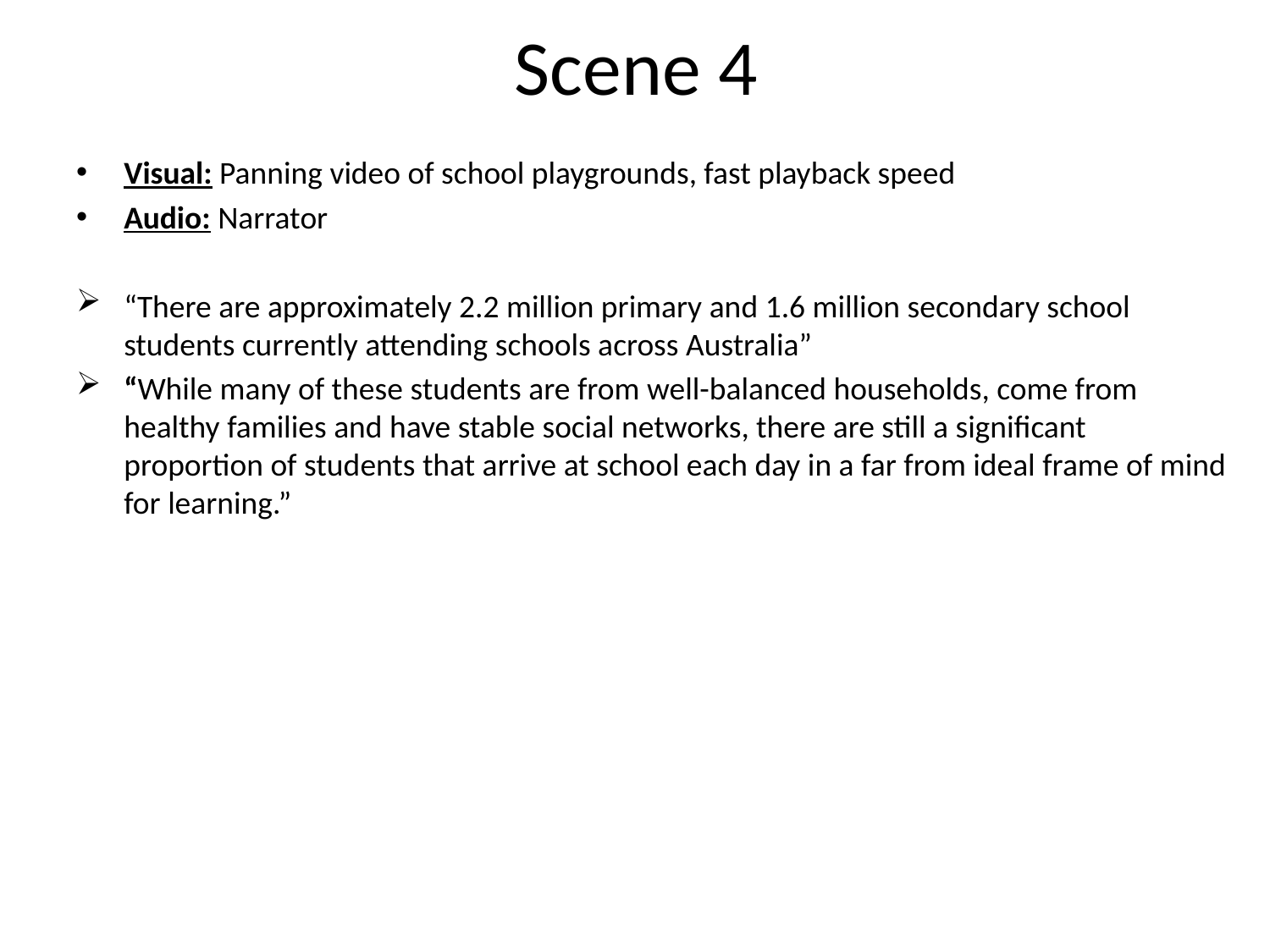

# Scene 4
Visual: Panning video of school playgrounds, fast playback speed
Audio: Narrator

“There are approximately 2.2 million primary and 1.6 million secondary school students currently attending schools across Australia”
“While many of these students are from well-balanced households, come from healthy families and have stable social networks, there are still a significant proportion of students that arrive at school each day in a far from ideal frame of mind for learning.”